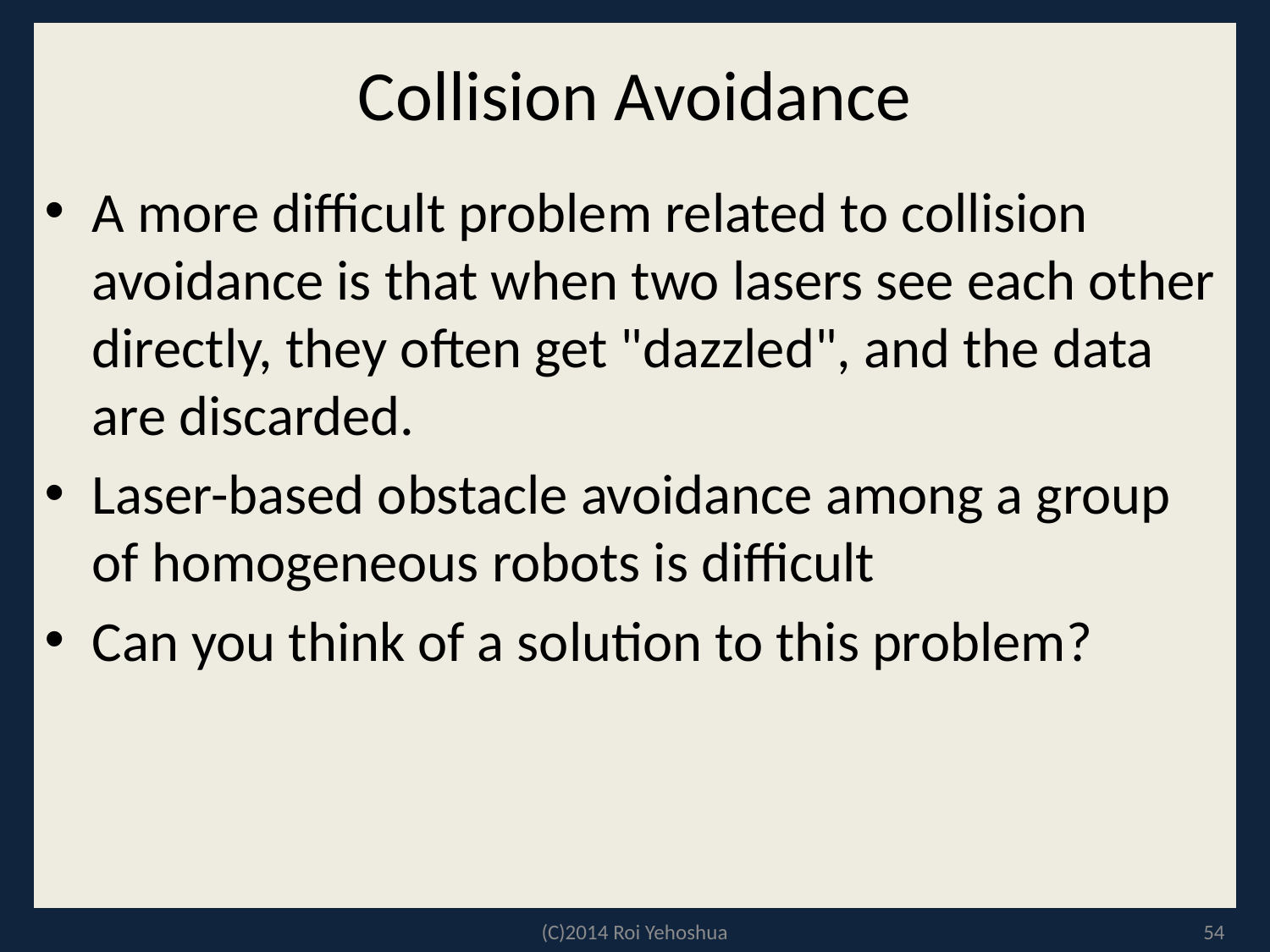

# Collision Avoidance
A more difficult problem related to collision avoidance is that when two lasers see each other directly, they often get "dazzled", and the data are discarded.
Laser-based obstacle avoidance among a group of homogeneous robots is difficult
Can you think of a solution to this problem?

(C)2014 Roi Yehoshua
54